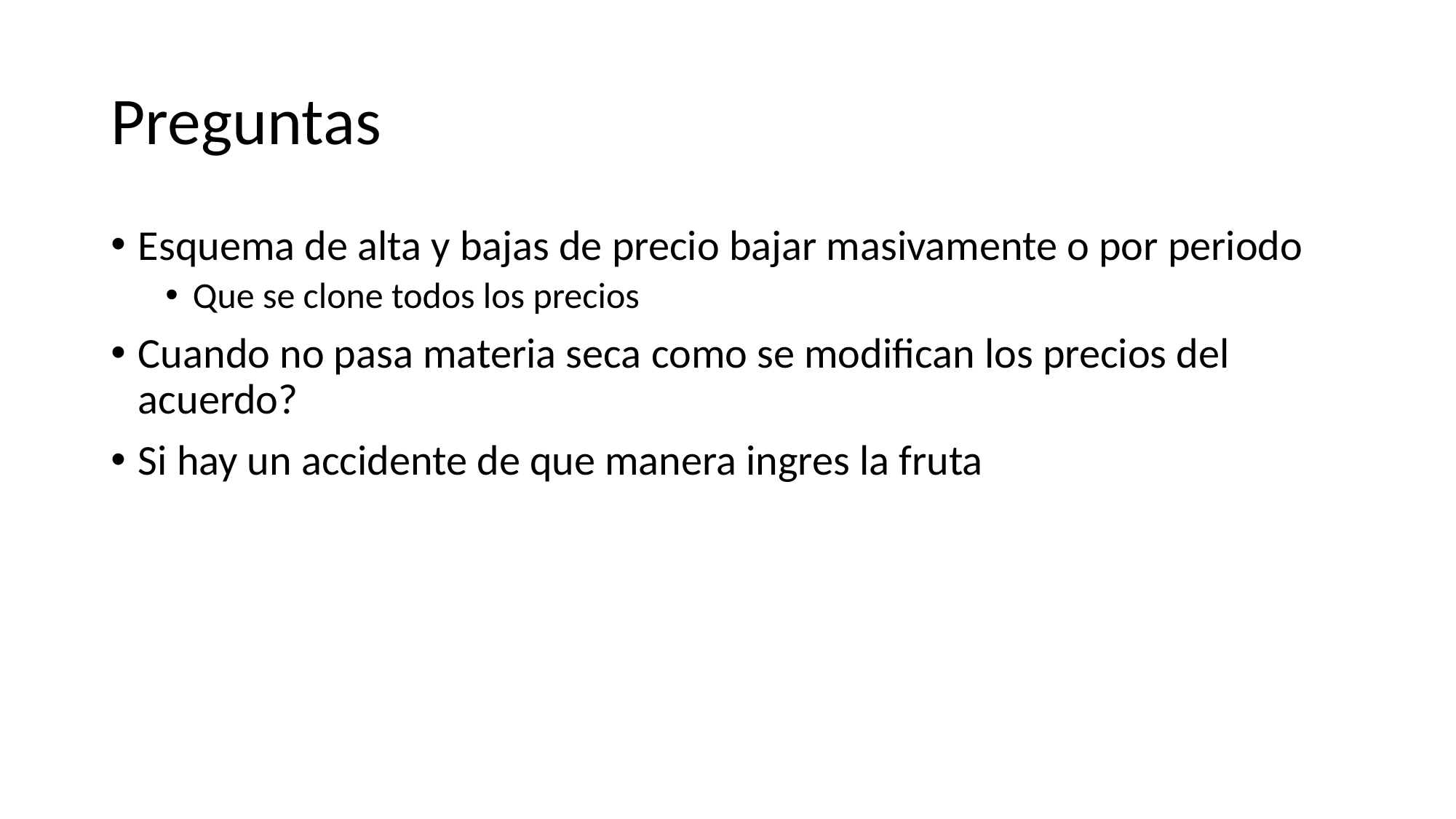

# Preguntas
Esquema de alta y bajas de precio bajar masivamente o por periodo
Que se clone todos los precios
Cuando no pasa materia seca como se modifican los precios del acuerdo?
Si hay un accidente de que manera ingres la fruta